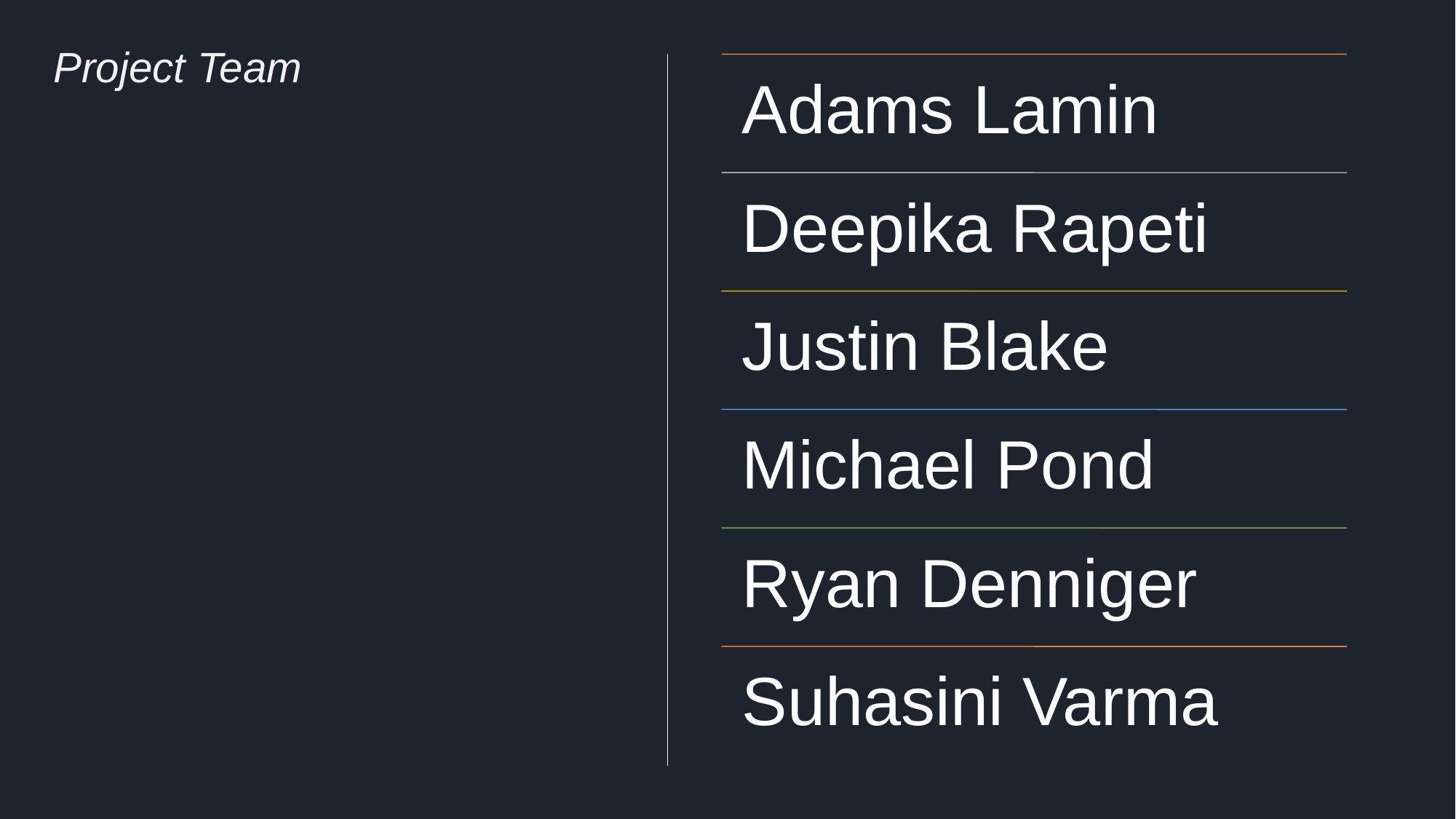

# Project Team
Adams Lamin
Deepika Rapeti
Justin Blake
Michael Pond
Ryan Denniger
Suhasini Varma